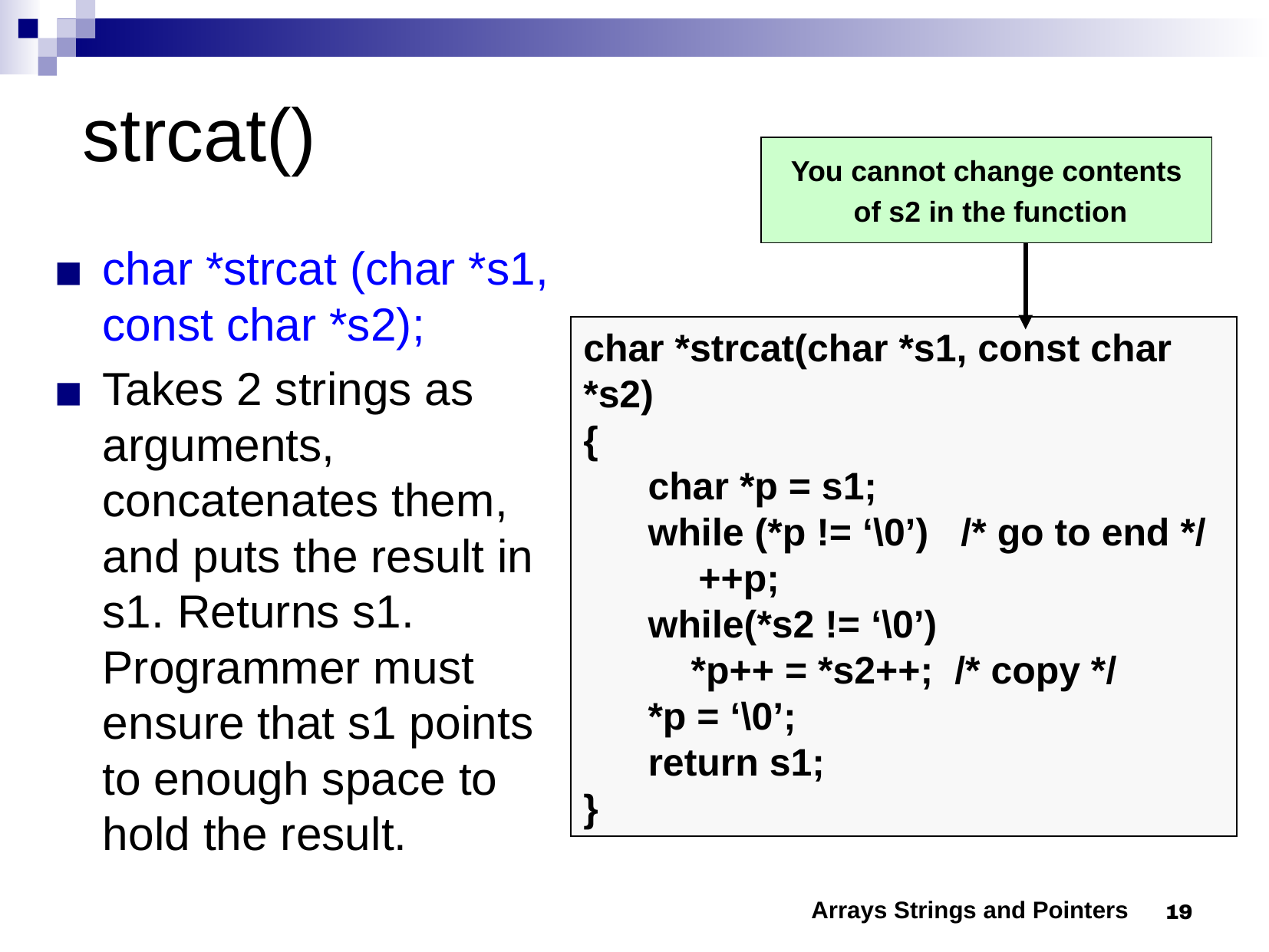

# strcat()
You cannot change contents
 of s2 in the function
char *strcat (char *s1, const char *s2);
Takes 2 strings as arguments, concatenates them, and puts the result in s1. Returns s1. Programmer must ensure that s1 points to enough space to hold the result.
char *strcat(char *s1, const char *s2)
{
      char *p = s1;
      while (*p != ‘\0’)   /* go to end */
	++p;
      while(*s2 != ‘\0’)
          *p++ = *s2++;  /* copy */
      *p = ‘\0’;
      return s1;
}
Arrays Strings and Pointers
19